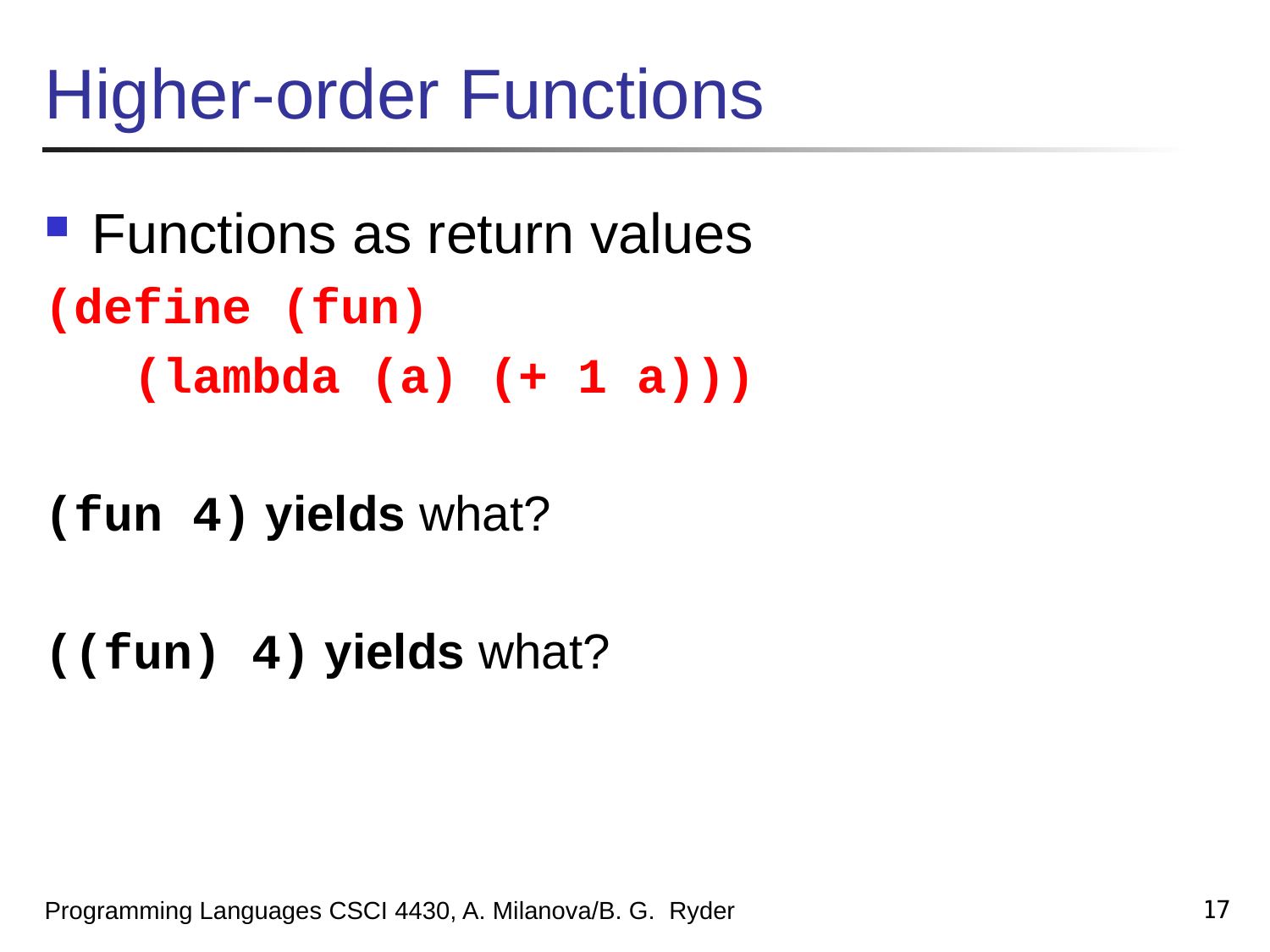

# Higher-order Functions
Functions as return values
(define (fun)
   (lambda (a) (+ 1 a)))

(fun 4) yields what?

((fun) 4) yields what?

17
Programming Languages CSCI 4430, A. Milanova/B. G.  Ryder